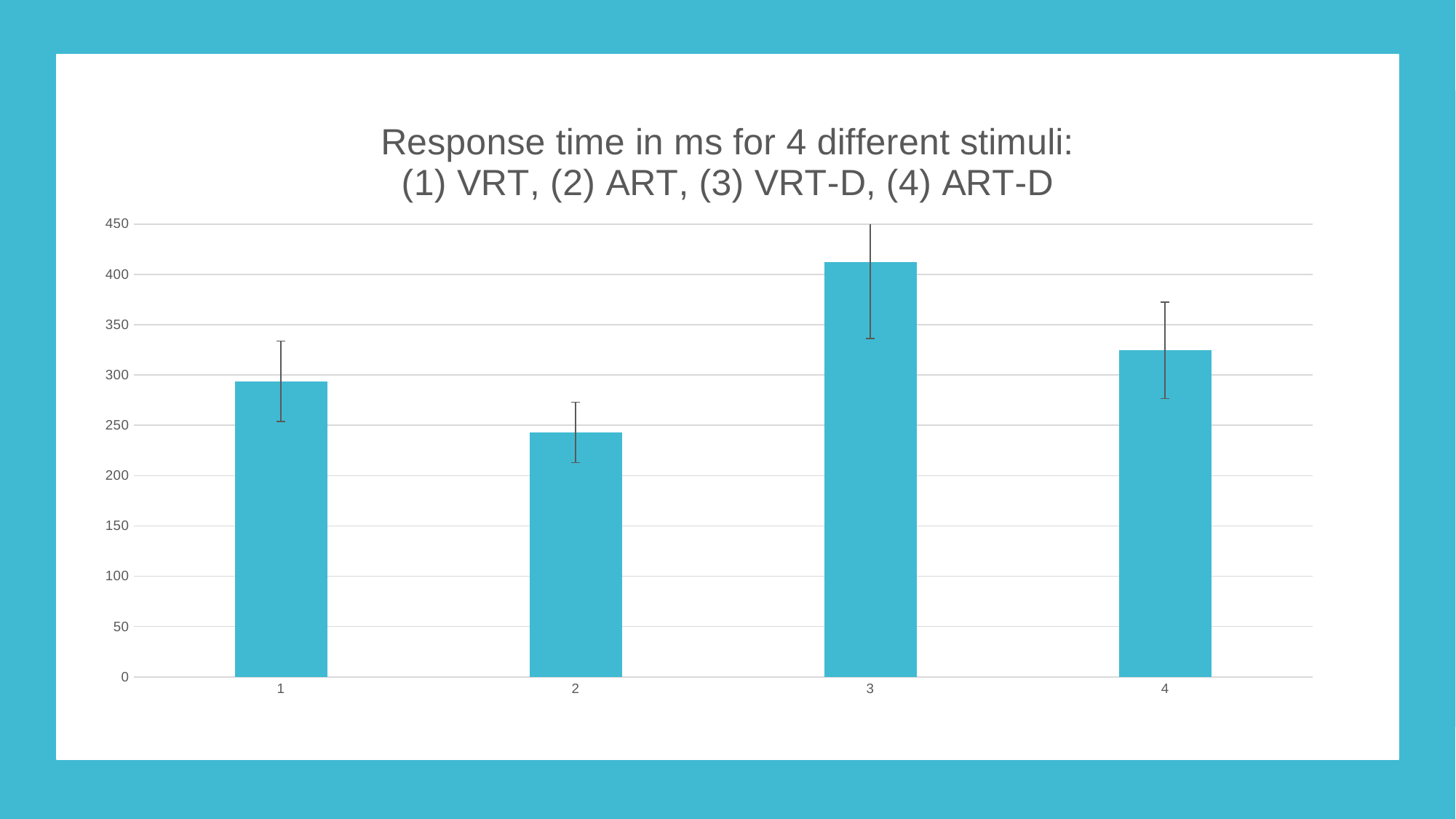

### Chart: Response time in ms for 4 different stimuli:
(1) VRT, (2) ART, (3) VRT-D, (4) ART-D

| Category |  |
|---|---|